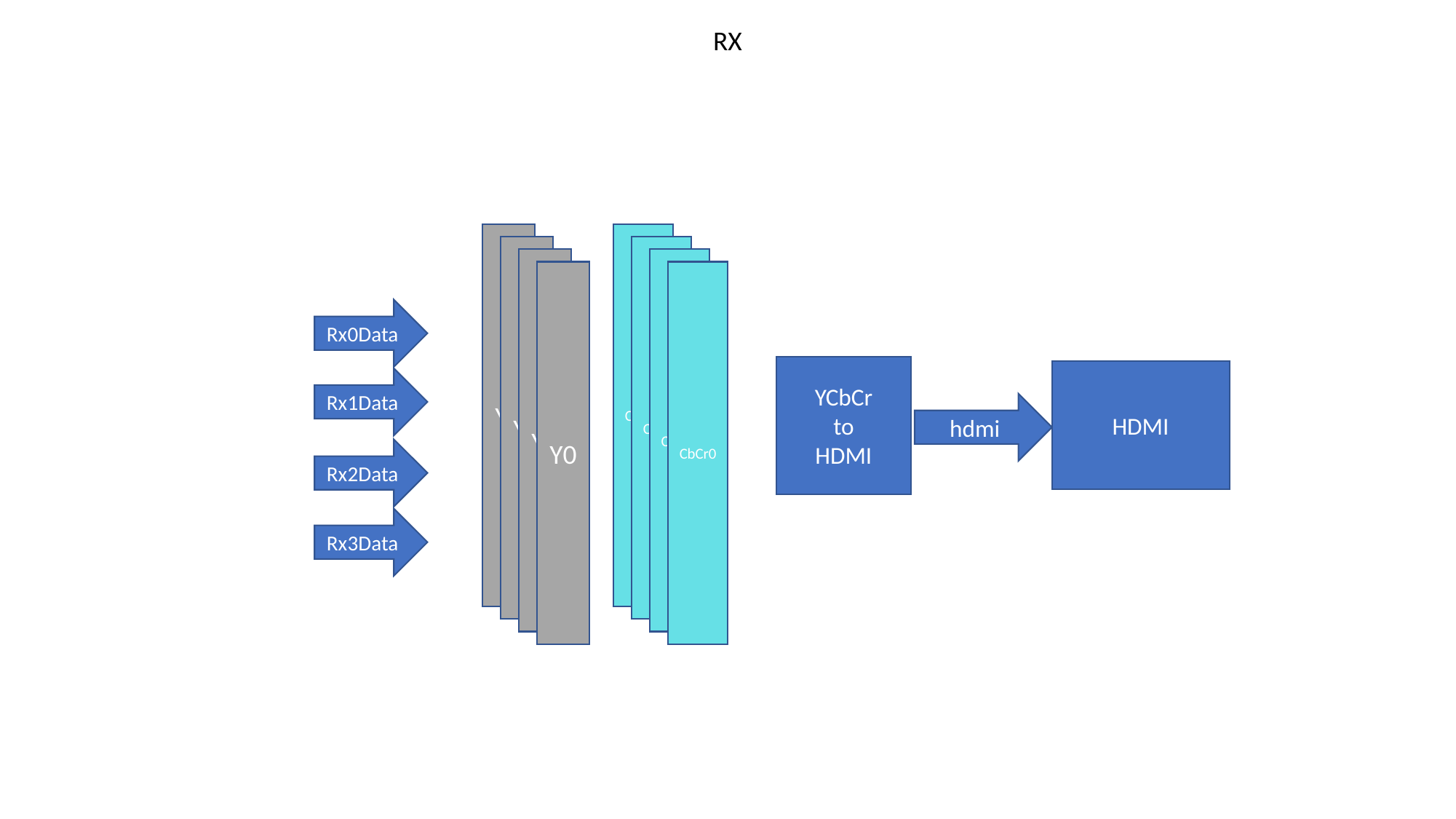

# RX
CbCr0
Y0
CbCr0
Y0
CbCr0
Y0
CbCr0
Y0
Rx0Data
YCbCr
to
HDMI
HDMI
Rx1Data
hdmi
Rx2Data
Rx3Data